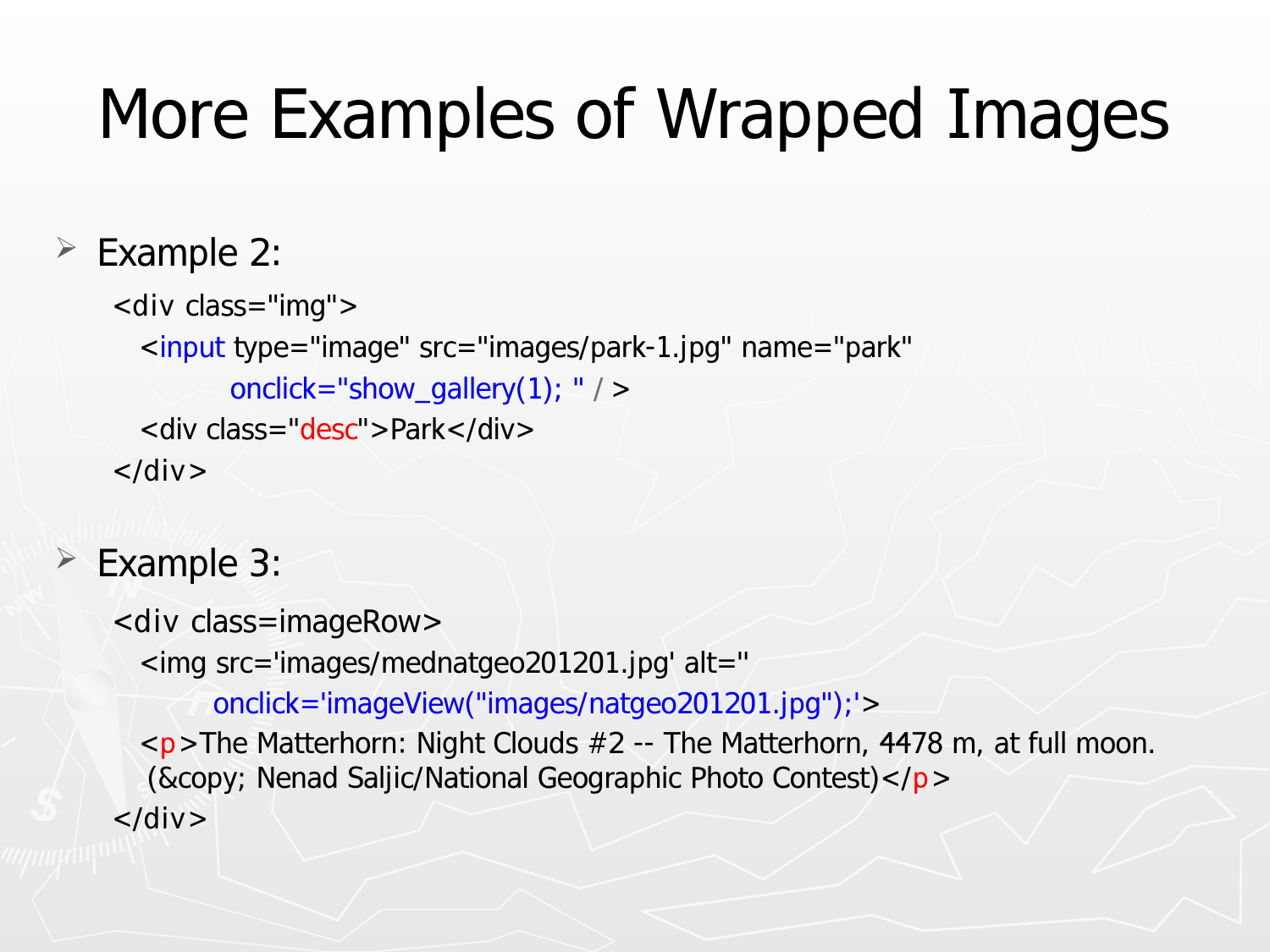

# More Examples of Wrapped Images
Example 2:

<div class="img">
   <input type="image" src="images/park-1.jpg" name="park"
              onclick="show_gallery(1); " />
   <div class="desc">Park</div>
</div>

Example 3:

<div class=imageRow>
   <img src='images/mednatgeo201201.jpg' alt=''
            onclick='imageView("images/natgeo201201.jpg");'>
   <p>The Matterhorn: Night Clouds #2 -- The Matterhorn, 4478 m, at full moon. (&copy; Nenad Saljic/National Geographic Photo Contest)</p>
</div>